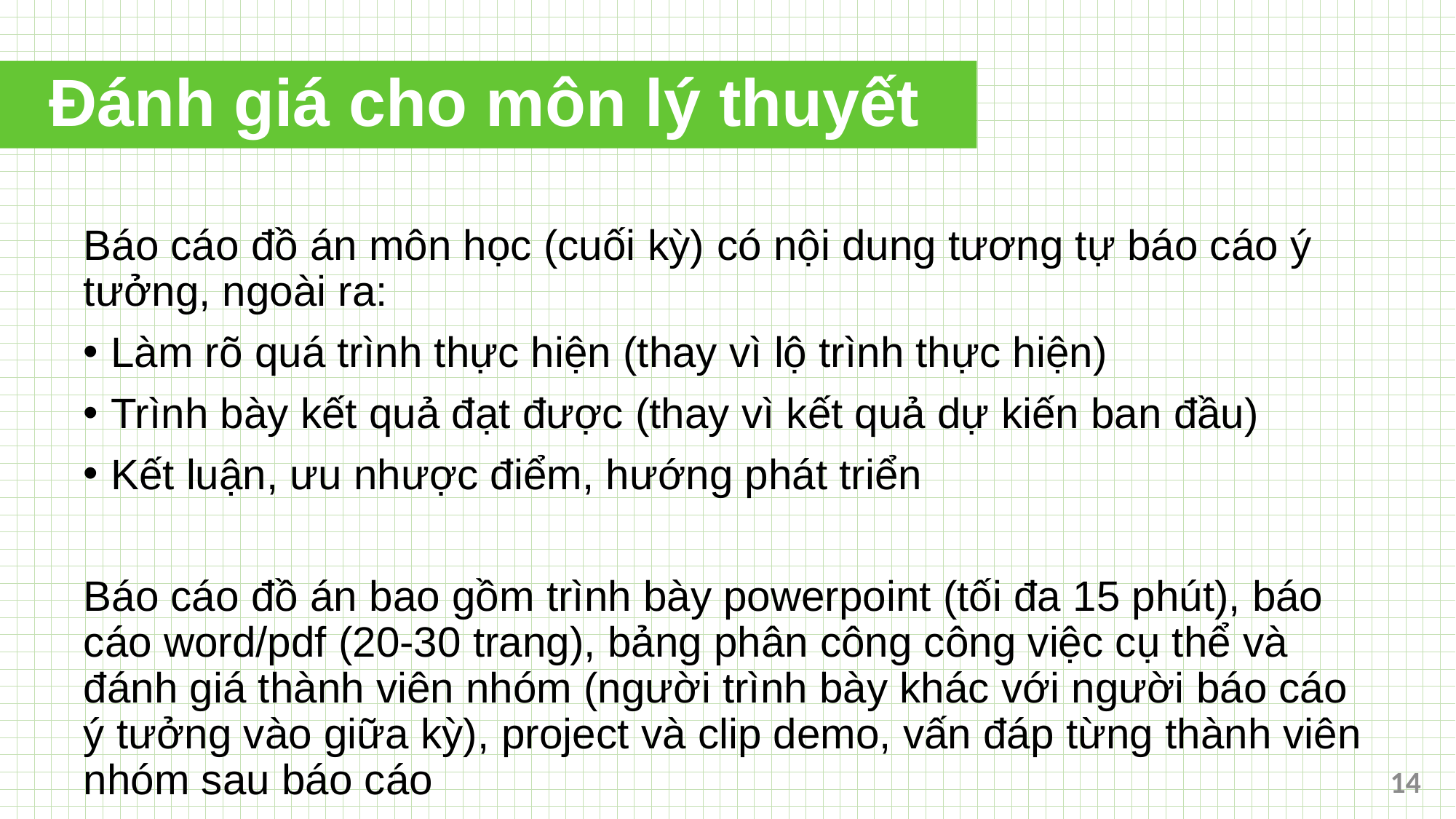

Đánh giá cho môn lý thuyết
Báo cáo đồ án môn học (cuối kỳ) có nội dung tương tự báo cáo ý tưởng, ngoài ra:
Làm rõ quá trình thực hiện (thay vì lộ trình thực hiện)
Trình bày kết quả đạt được (thay vì kết quả dự kiến ban đầu)
Kết luận, ưu nhược điểm, hướng phát triển

Báo cáo đồ án bao gồm trình bày powerpoint (tối đa 15 phút), báo cáo word/pdf (20-30 trang), bảng phân công công việc cụ thể và đánh giá thành viên nhóm (người trình bày khác với người báo cáo ý tưởng vào giữa kỳ), project và clip demo, vấn đáp từng thành viên nhóm sau báo cáo
14